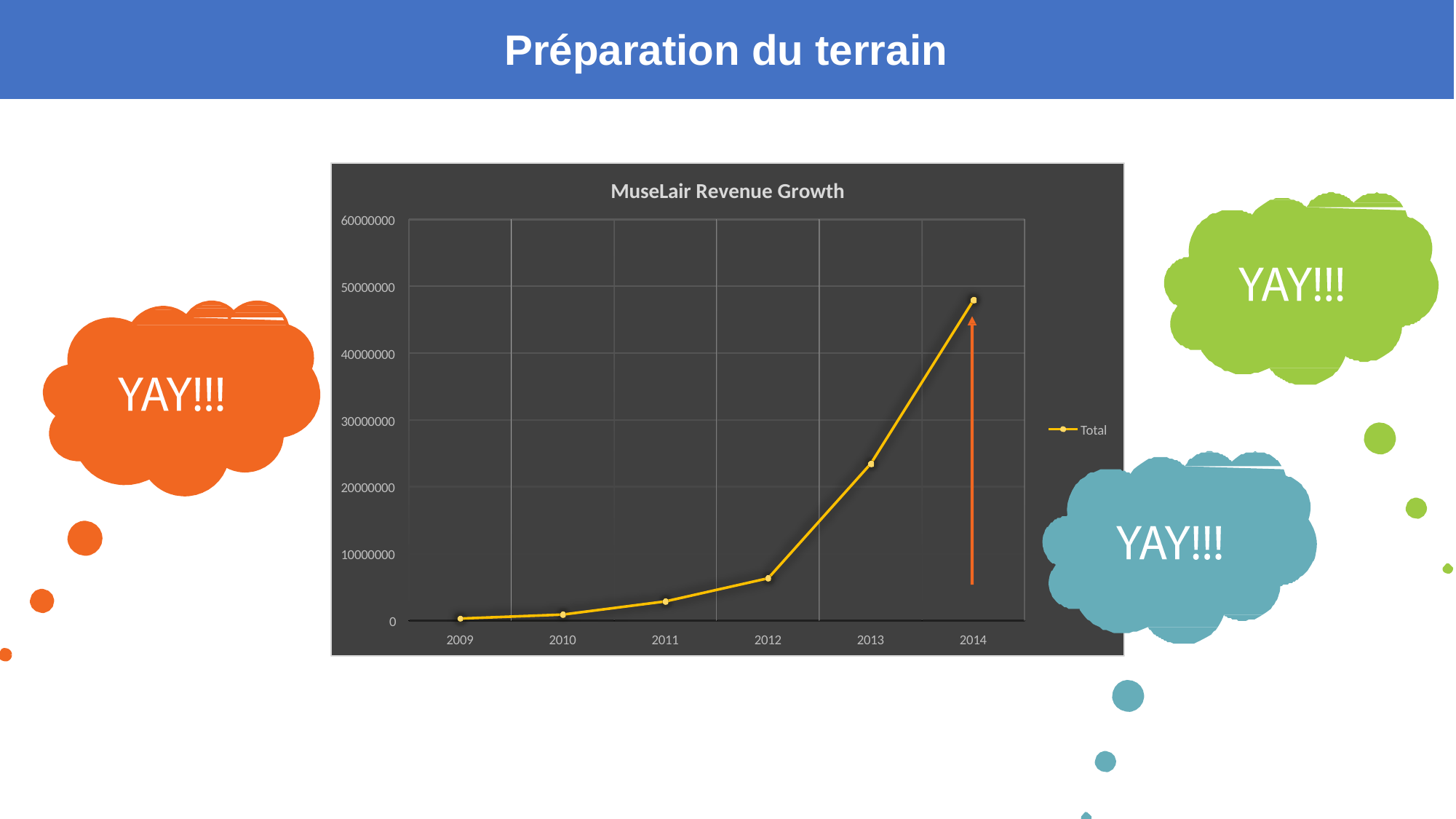

Préparation du terrain

MuseLair Revenue Growth

60000000

50000000

40000000

30000000

Total

20000000

10000000

0

2009
2010
2011
2012
2013
2014